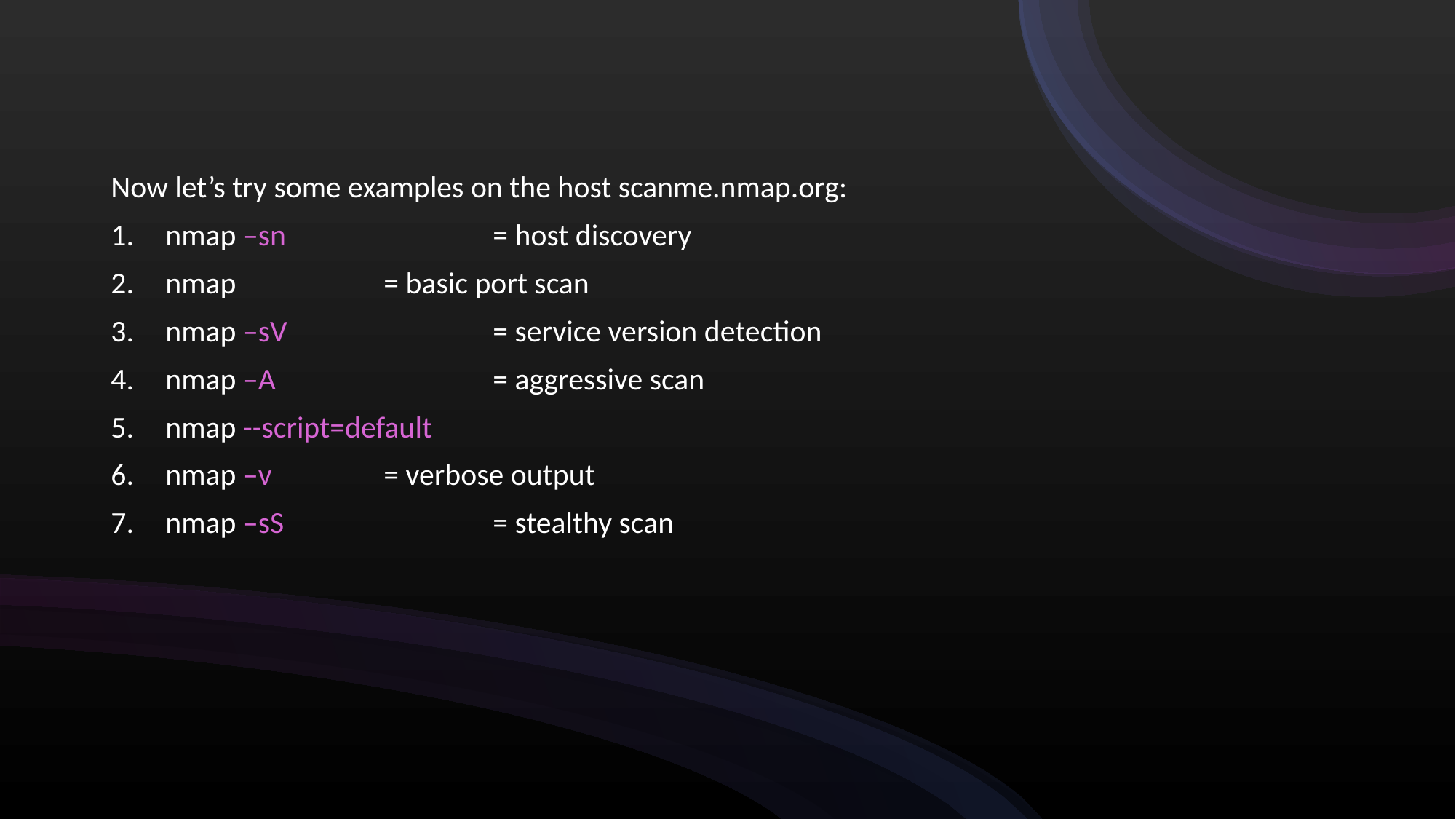

Now let’s try some examples on the host scanme.nmap.org:
nmap –sn		= host discovery
nmap		= basic port scan
nmap –sV		= service version detection
nmap –A		= aggressive scan
nmap --script=default
nmap –v		= verbose output
nmap –sS		= stealthy scan